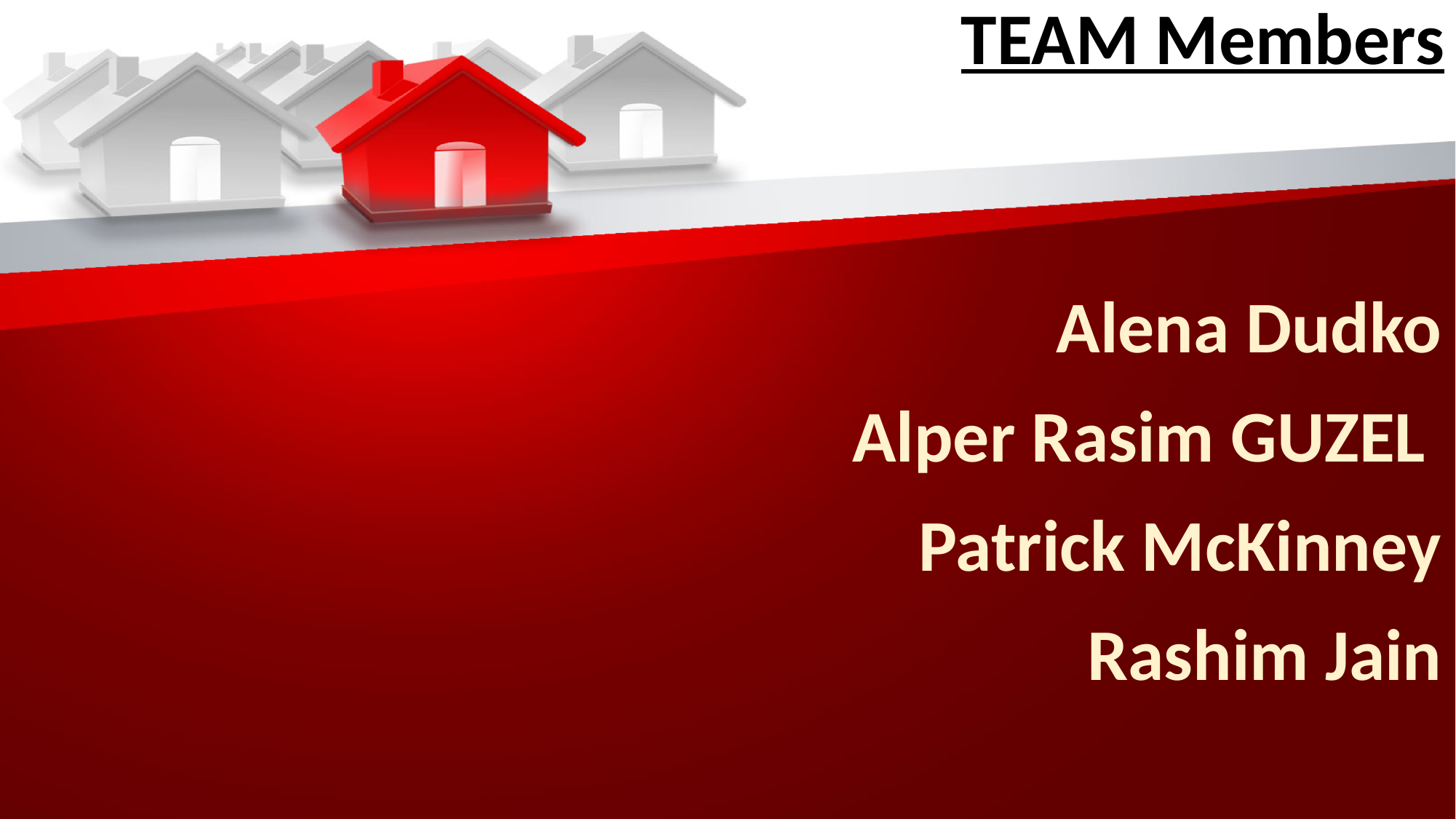

TEAM Members
Alena Dudko

Alper Rasim GUZEL

Patrick McKinney

Rashim Jain